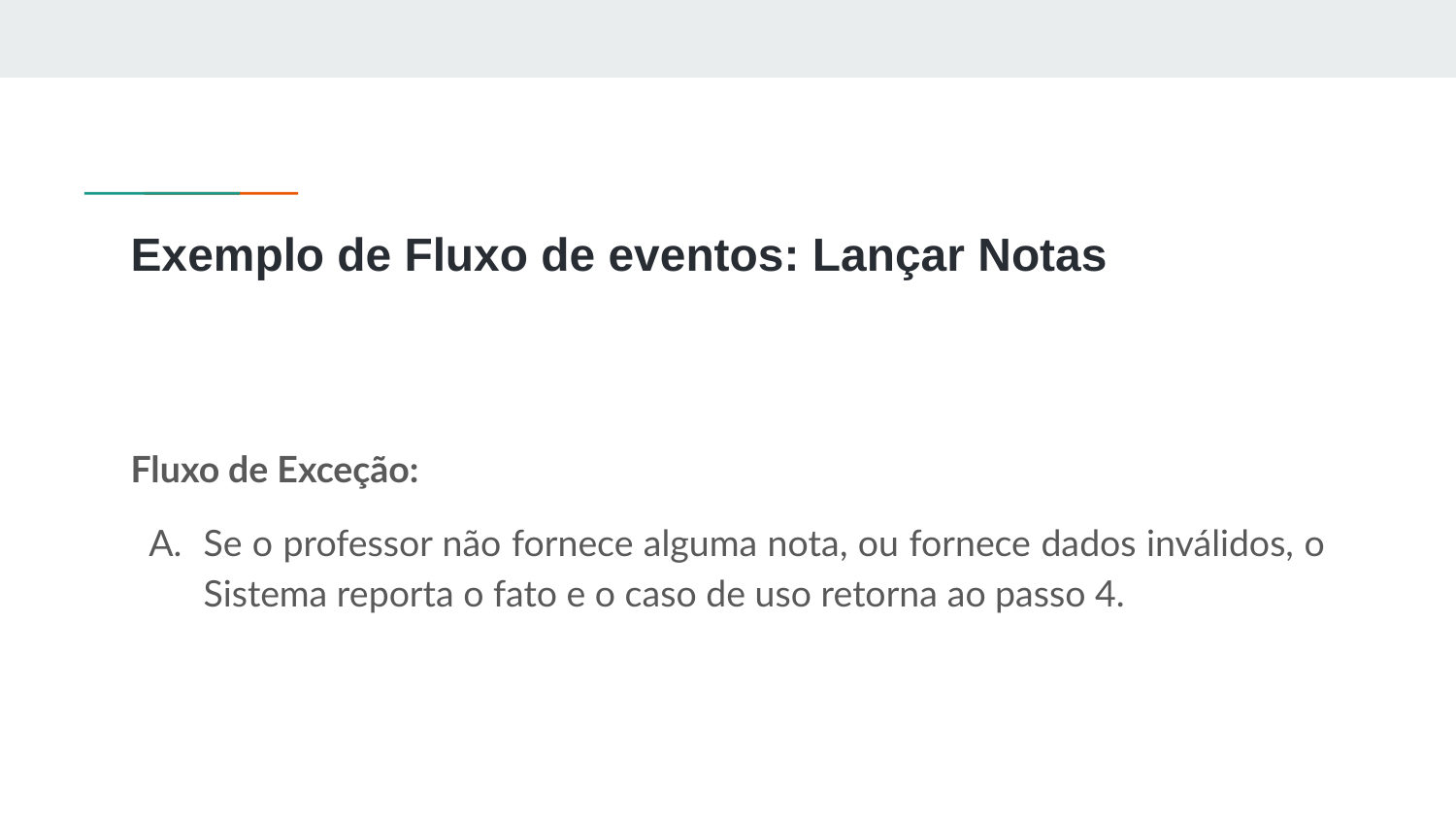

# Exemplo de Fluxo de eventos: Lançar Notas
Fluxo de Exceção:
Se o professor não fornece alguma nota, ou fornece dados inválidos, o Sistema reporta o fato e o caso de uso retorna ao passo 4.